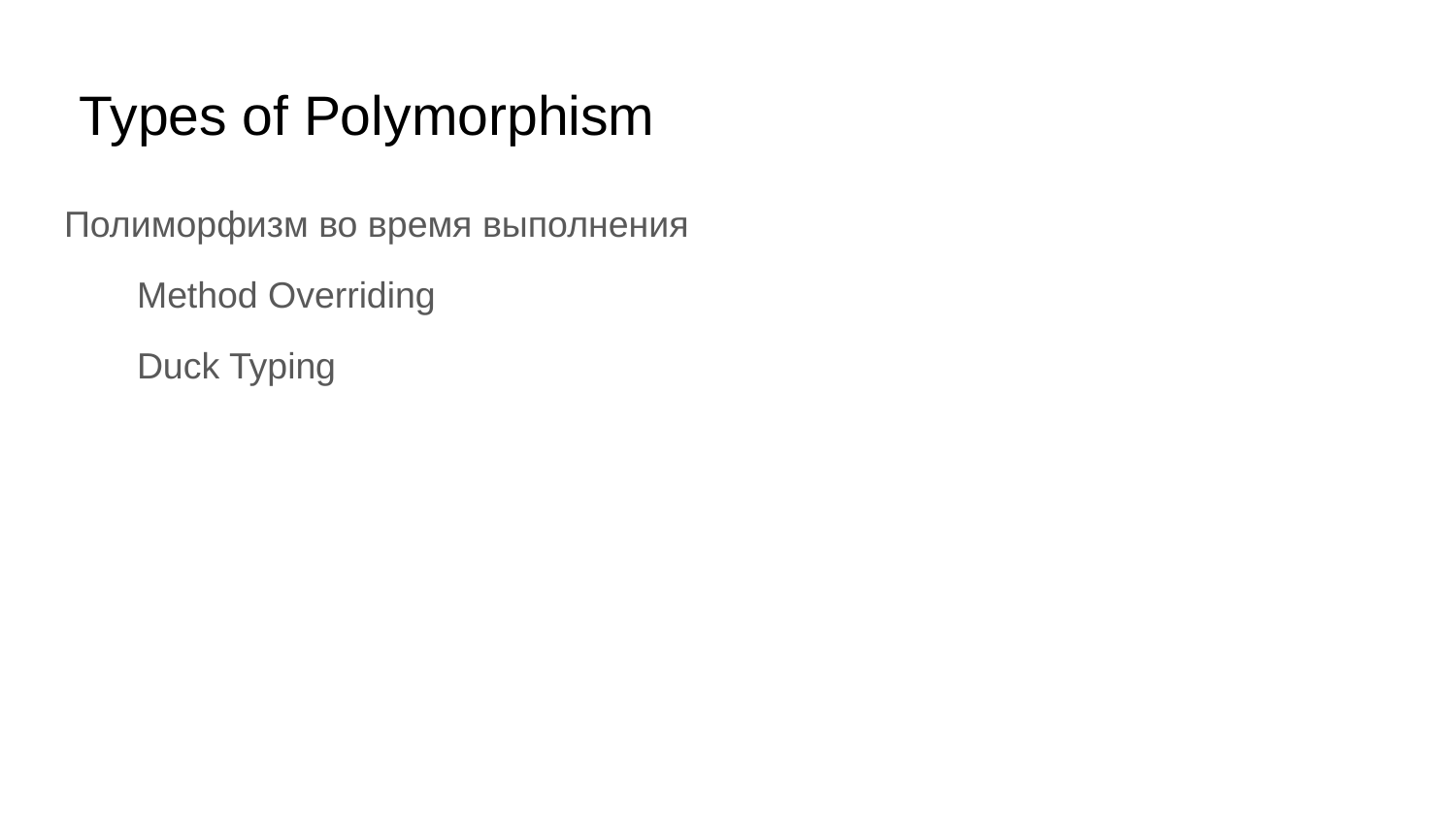

# Types of Polymorphism
Полиморфизм во время выполнения
Method Overriding
Duck Typing